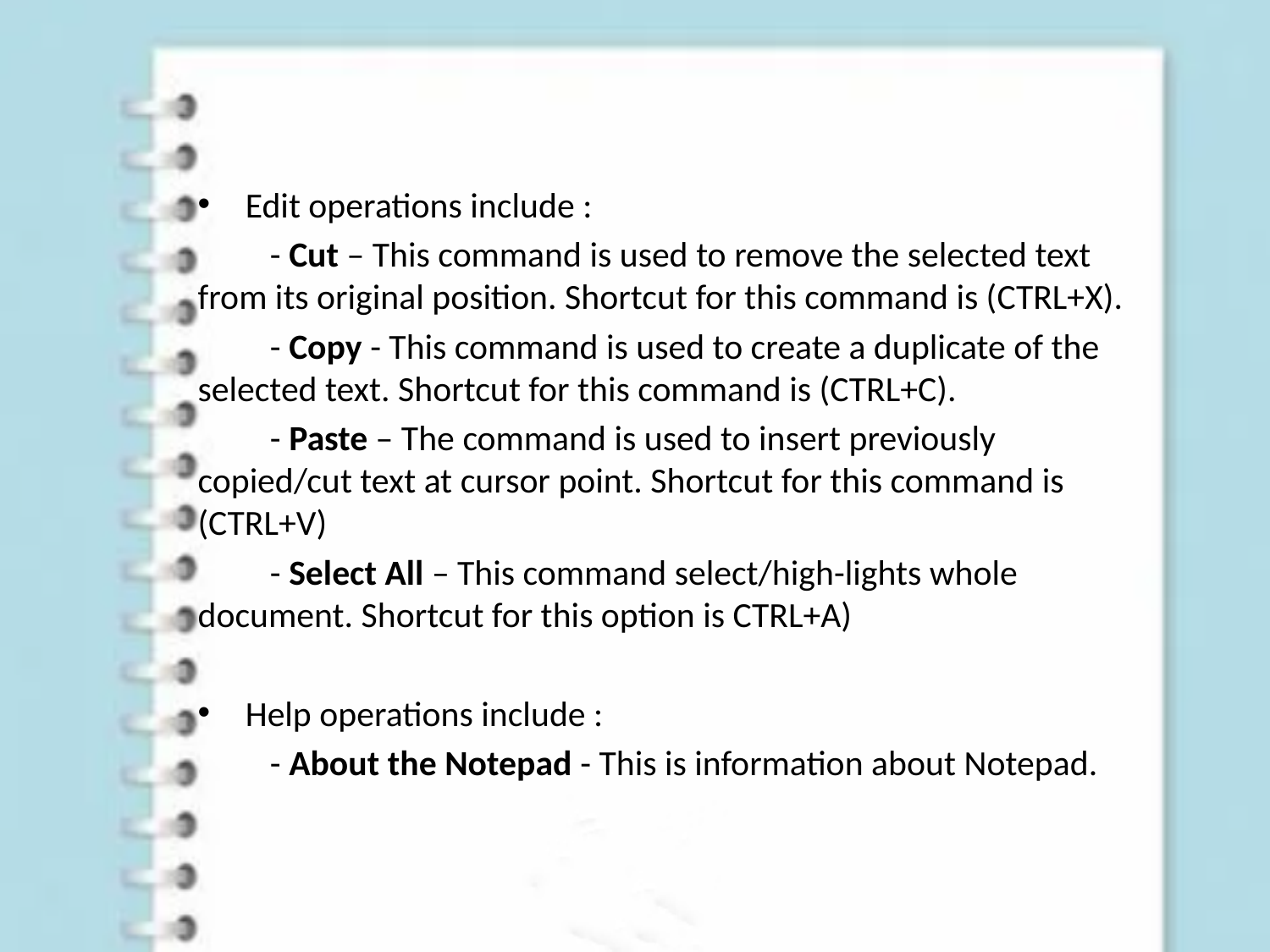

#
Edit operations include :
         - Cut – This command is used to remove the selected text from its original position. Shortcut for this command is (CTRL+X).
         - Copy - This command is used to create a duplicate of the selected text. Shortcut for this command is (CTRL+C).
         - Paste – The command is used to insert previously copied/cut text at cursor point. Shortcut for this command is (CTRL+V)
         - Select All – This command select/high-lights whole document. Shortcut for this option is CTRL+A)

Help operations include :
         - About the Notepad - This is information about Notepad.